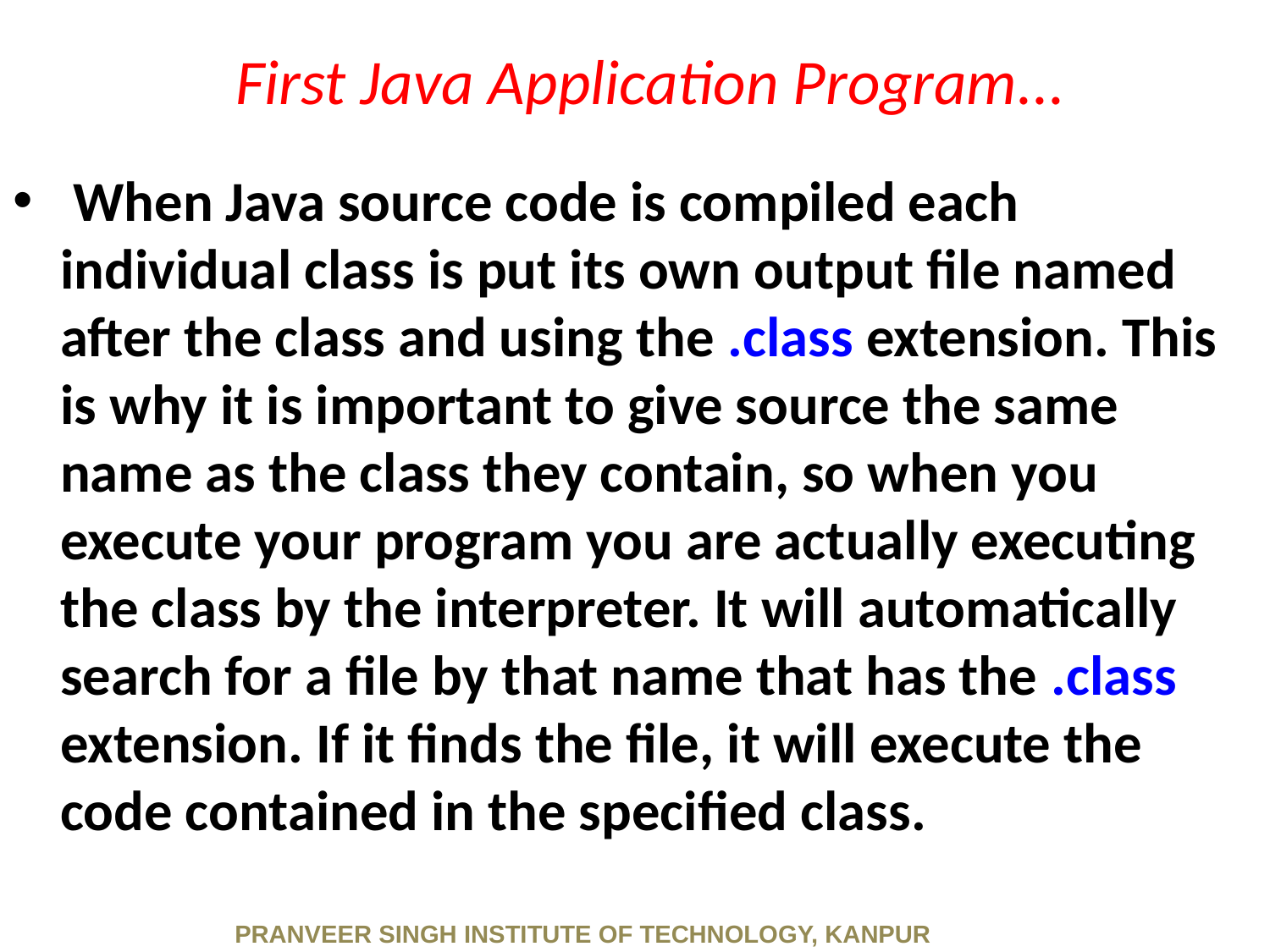

# First Java Application Program...
 When Java source code is compiled each individual class is put its own output file named after the class and using the .class extension. This is why it is important to give source the same name as the class they contain, so when you execute your program you are actually executing the class by the interpreter. It will automatically search for a file by that name that has the .class extension. If it finds the file, it will execute the code contained in the specified class.

PRANVEER SINGH INSTITUTE OF TECHNOLOGY, KANPUR